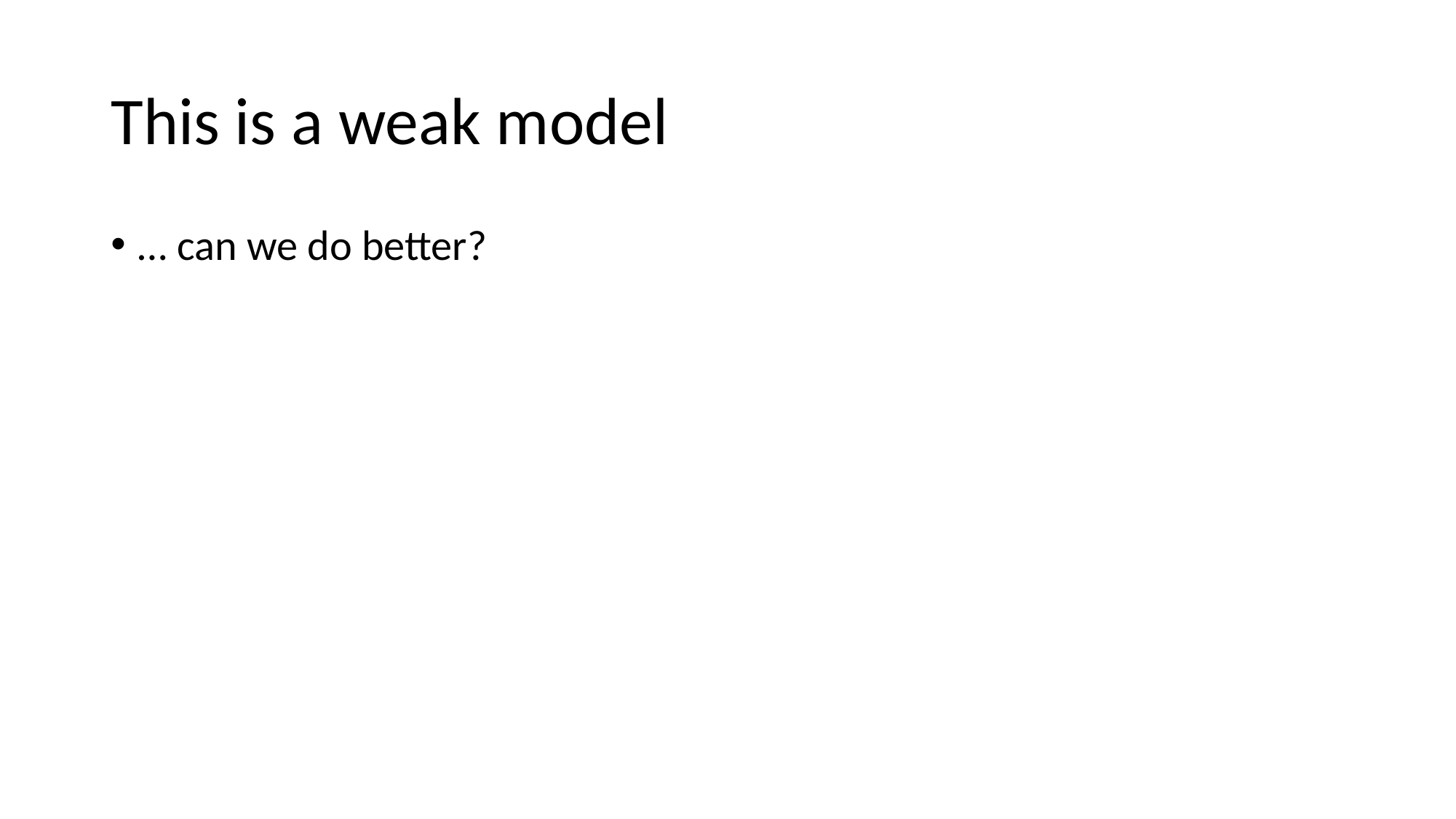

# This is a weak model
… can we do better?